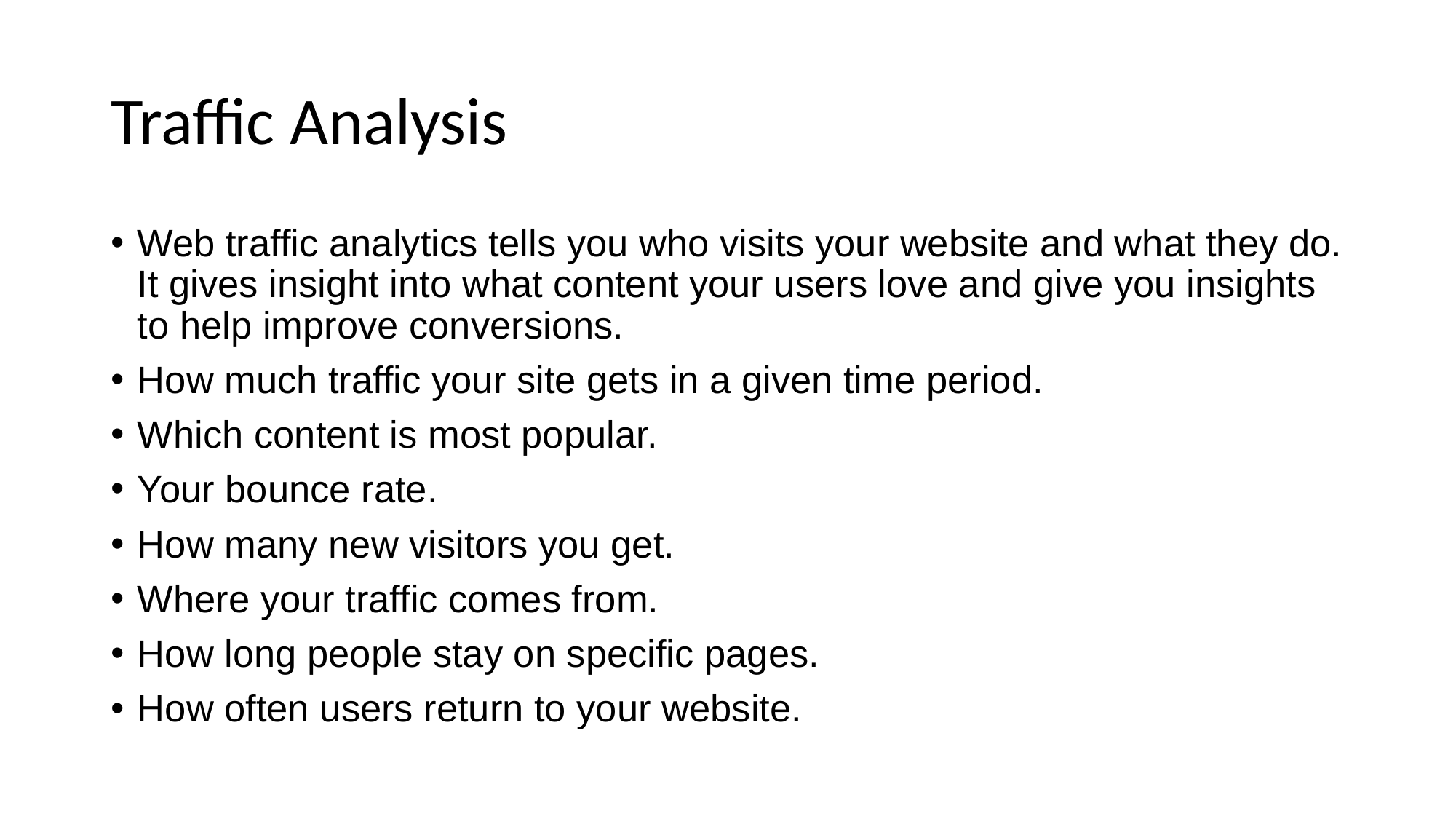

# Traffic Analysis
Web traffic analytics tells you who visits your website and what they do. It gives insight into what content your users love and give you insights to help improve conversions.
How much traffic your site gets in a given time period.
Which content is most popular.
Your bounce rate.
How many new visitors you get.
Where your traffic comes from.
How long people stay on specific pages.
How often users return to your website.